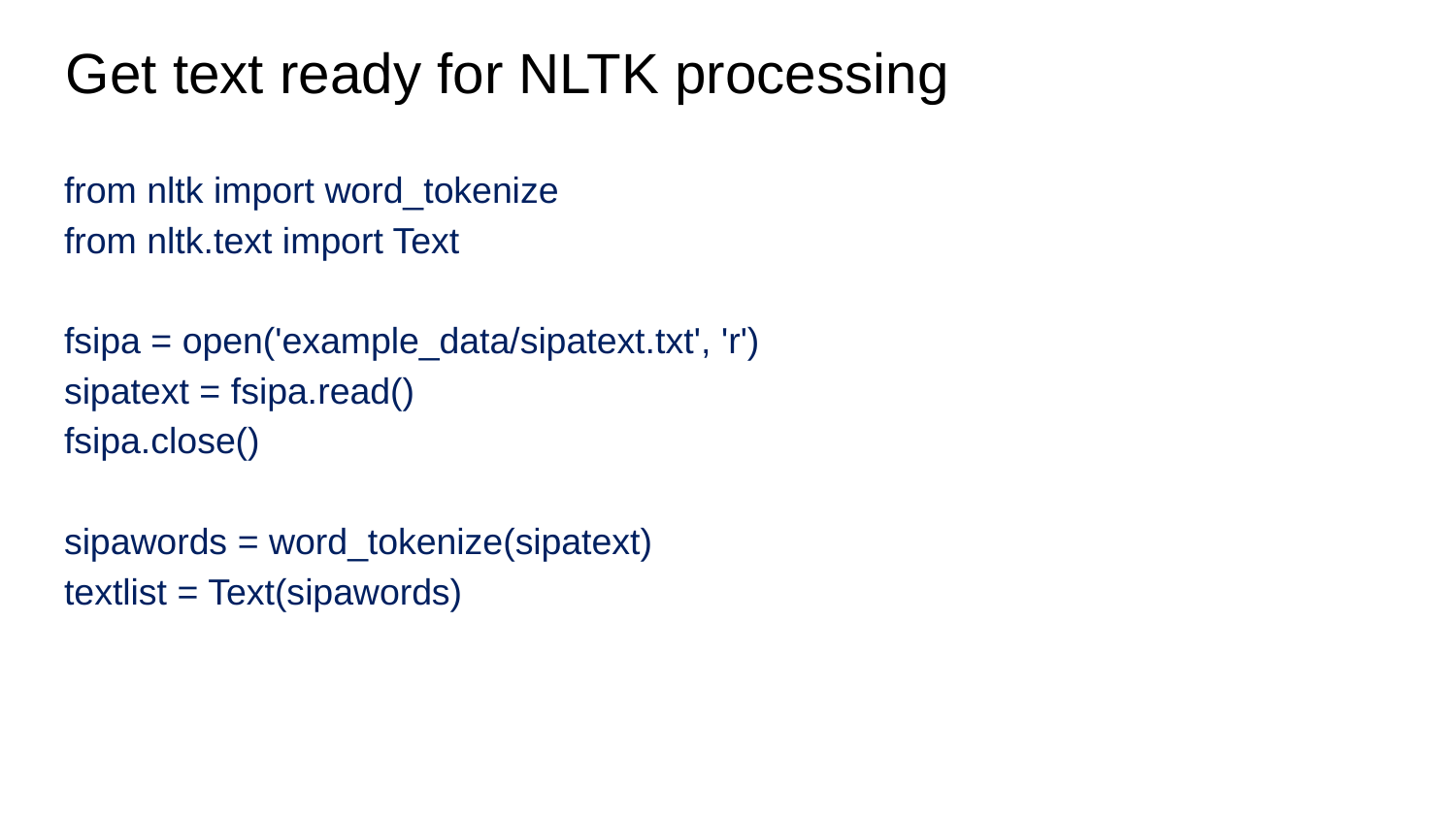

# Get text ready for NLTK processing
from nltk import word_tokenize
from nltk.text import Text

fsipa = open('example_data/sipatext.txt', 'r')
sipatext = fsipa.read()
fsipa.close()

sipawords = word_tokenize(sipatext)
textlist = Text(sipawords)